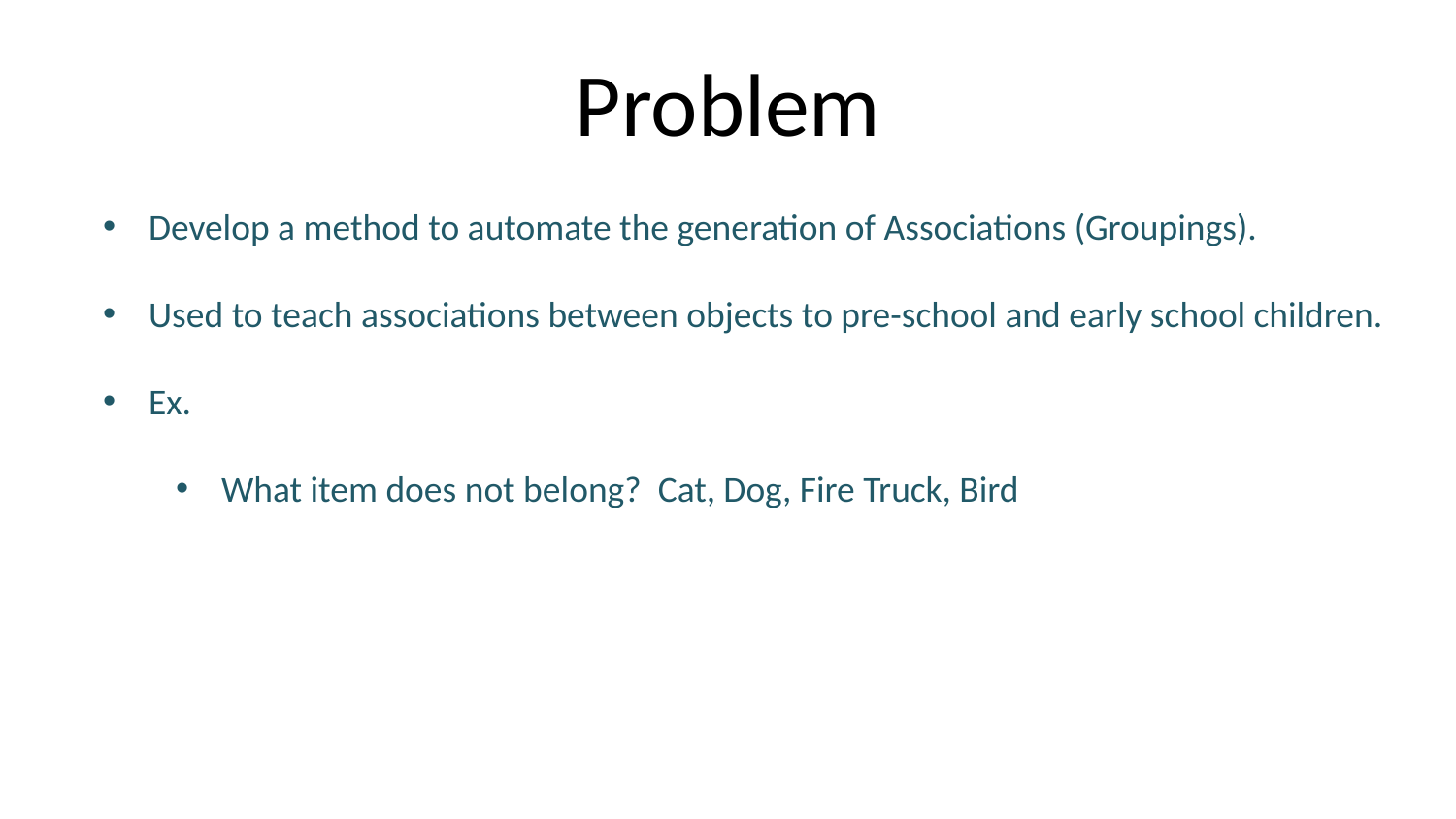

# Problem
Develop a method to automate the generation of Associations (Groupings).

Used to teach associations between objects to pre-school and early school children.

Ex.

What item does not belong?  Cat, Dog, Fire Truck, Bird